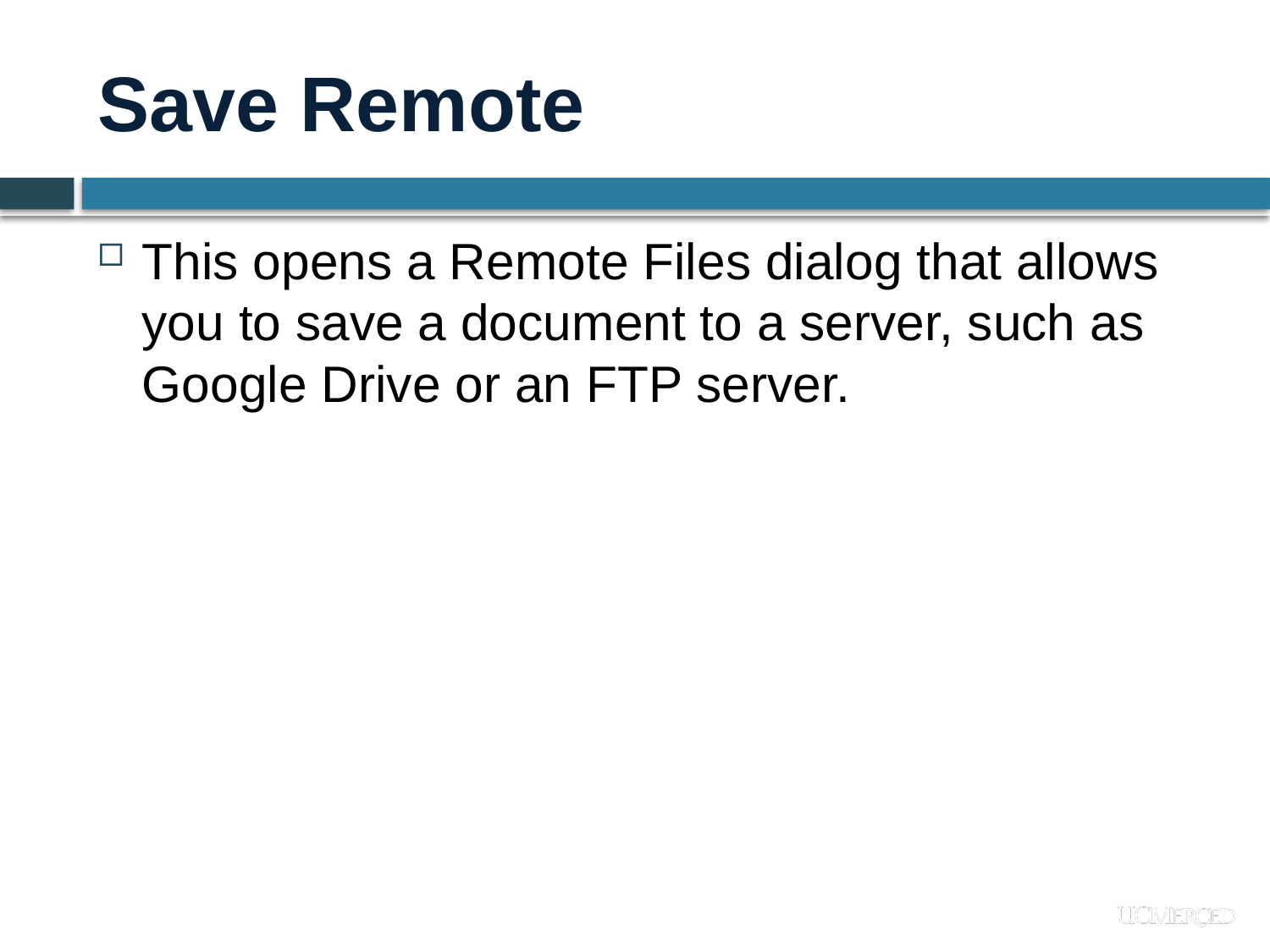

# Save Remote
This opens a Remote Files dialog that allows you to save a document to a server, such as Google Drive or an FTP server.